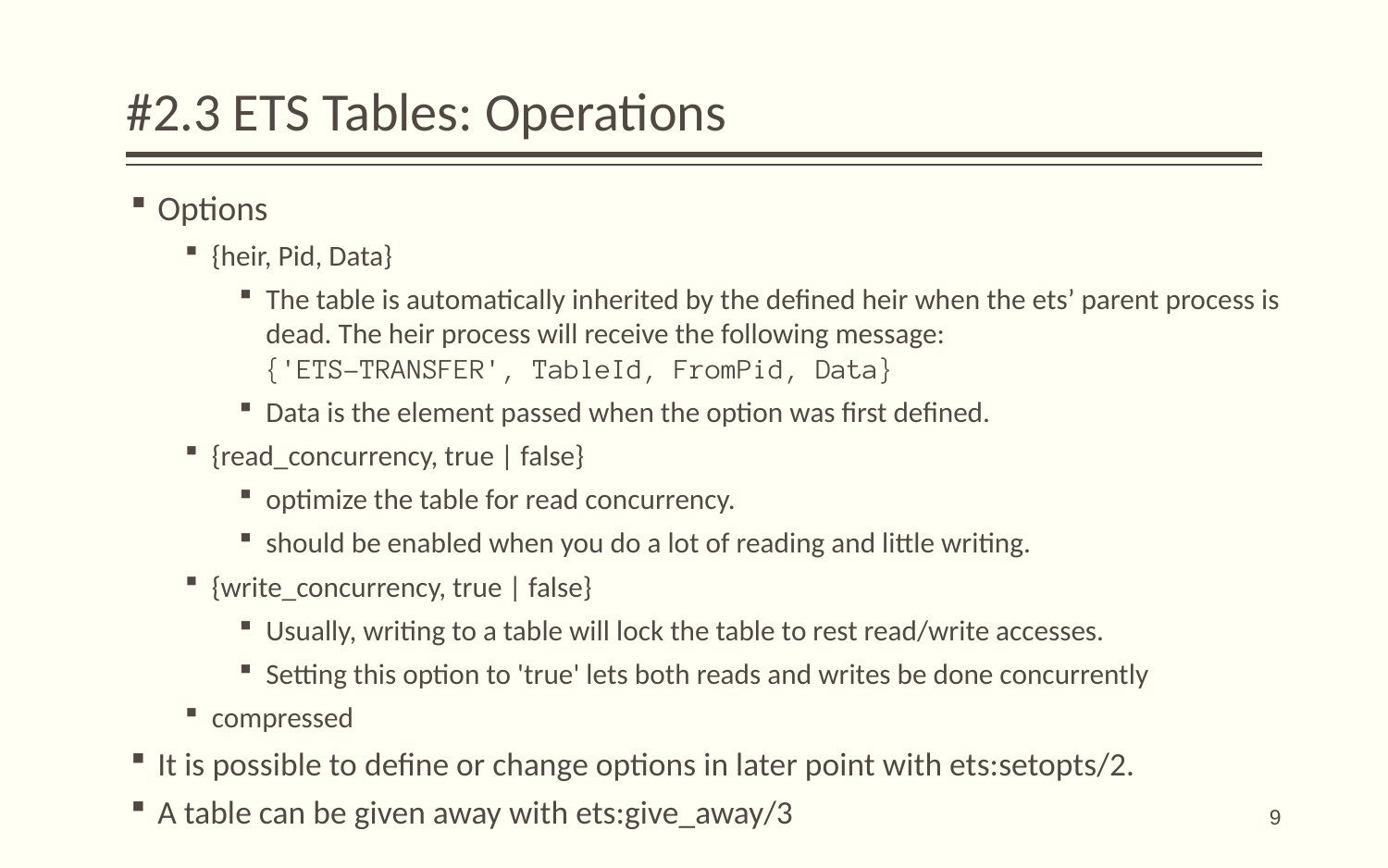

# #2.3 ETS Tables: Operations
Options
{heir, Pid, Data}
The table is automatically inherited by the defined heir when the ets’ parent process is dead. The heir process will receive the following message:
{'ETS-TRANSFER', TableId, FromPid, Data}
Data is the element passed when the option was first defined.
{read_concurrency, true | false}
optimize the table for read concurrency.
should be enabled when you do a lot of reading and little writing.
{write_concurrency, true | false}
Usually, writing to a table will lock the table to rest read/write accesses.
Setting this option to 'true' lets both reads and writes be done concurrently
compressed
It is possible to define or change options in later point with ets:setopts/2.
A table can be given away with ets:give_away/3